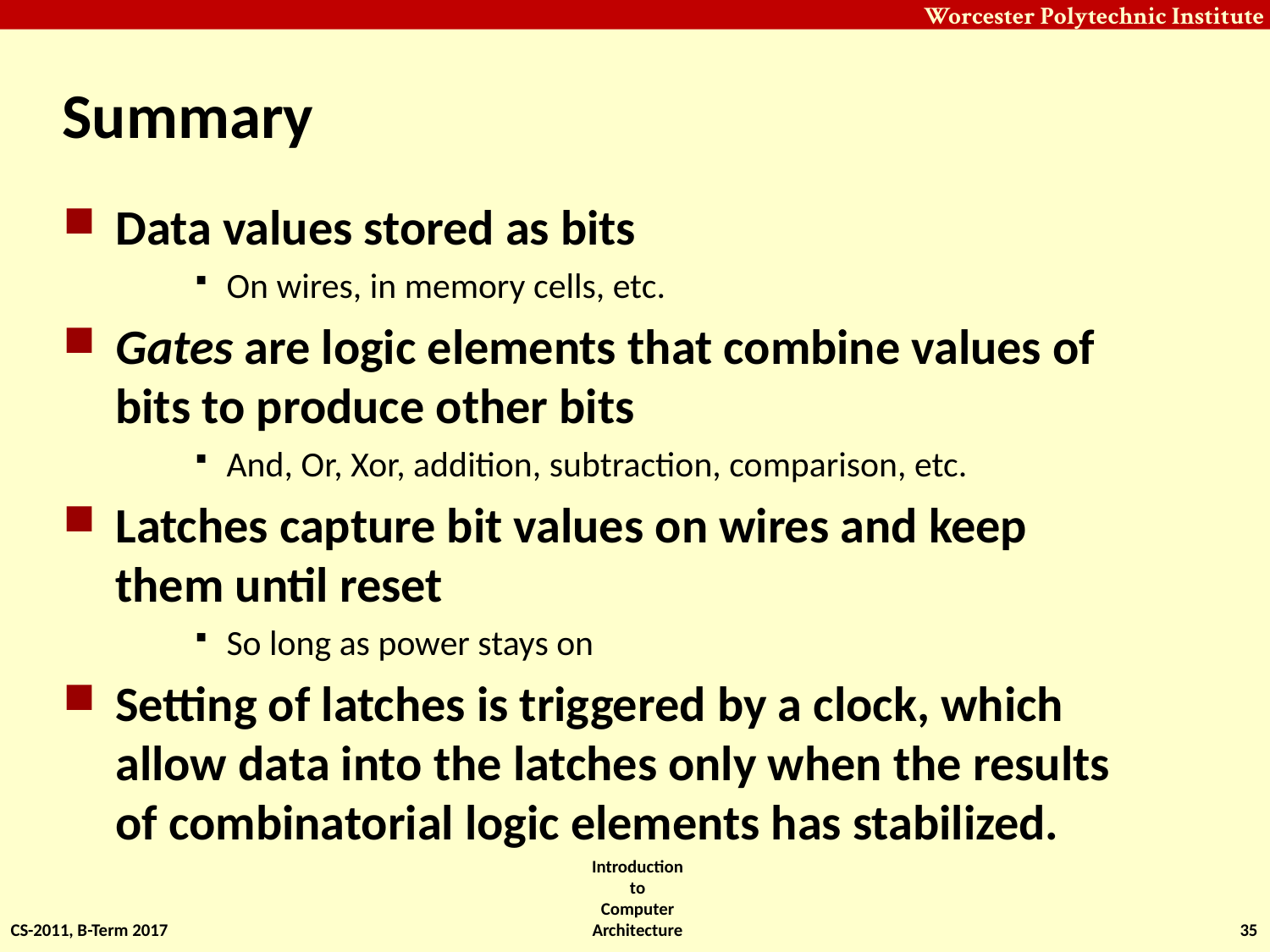

# Summary
Data values stored as bits
On wires, in memory cells, etc.
Gates are logic elements that combine values of bits to produce other bits
And, Or, Xor, addition, subtraction, comparison, etc.
Latches capture bit values on wires and keep them until reset
So long as power stays on
Setting of latches is triggered by a clock, which allow data into the latches only when the results of combinatorial logic elements has stabilized.
CS-2011, B-Term 2017
Introduction to Computer Architecture
35